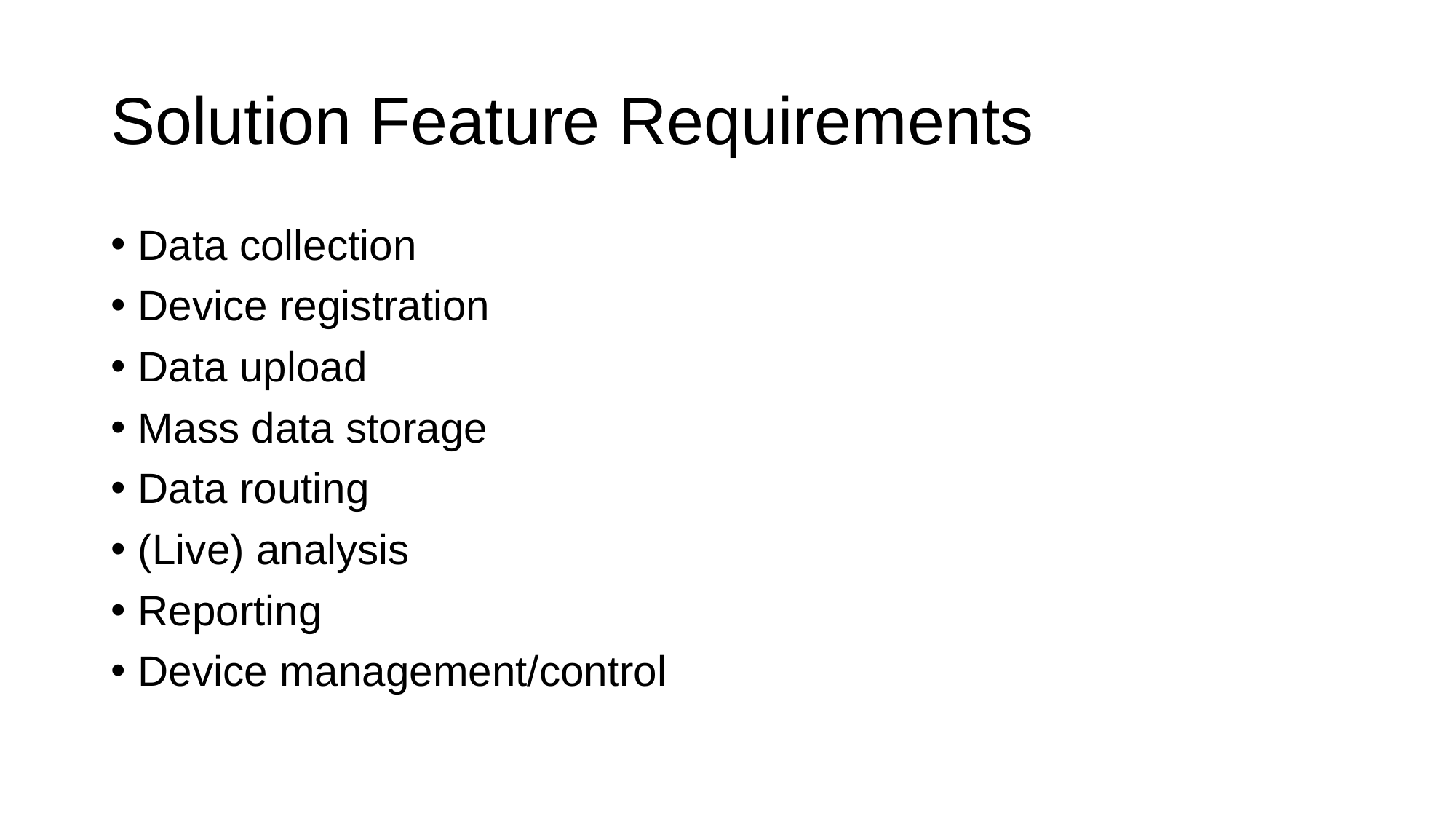

# Solution Feature Requirements
Data collection
Device registration
Data upload
Mass data storage
Data routing
(Live) analysis
Reporting
Device management/control